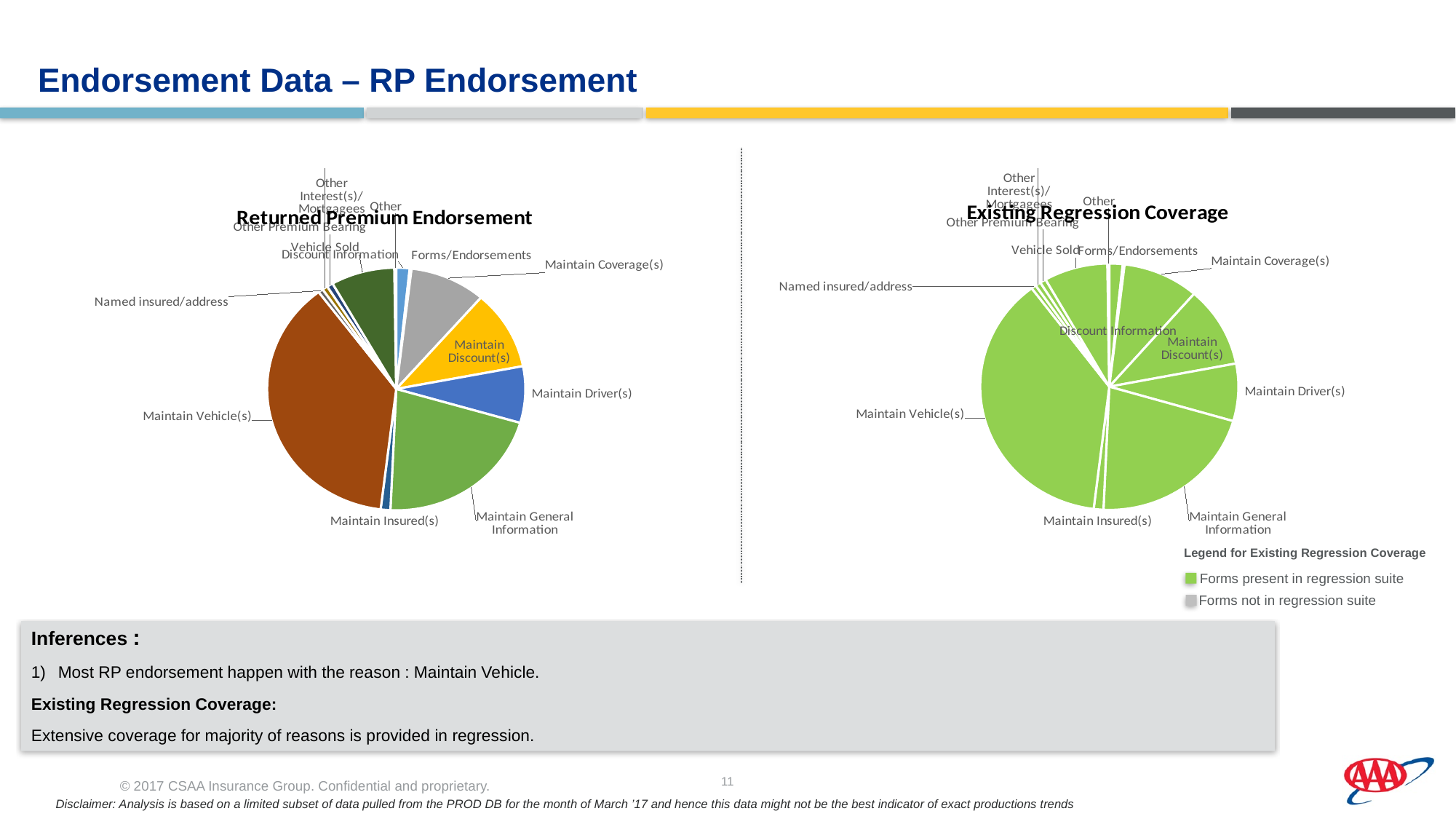

Endorsement Data – RP Endorsement

[unsupported chart]

[unsupported chart]

Legend for Existing Regression Coverage
Forms present in regression suite

Forms not in regression suite

Inferences :
Most RP endorsement happen with the reason : Maintain Vehicle.
Existing Regression Coverage:
Extensive coverage for majority of reasons is provided in regression.

Disclaimer: Analysis is based on a limited subset of data pulled from the PROD DB for the month of March ’17 and hence this data might not be the best indicator of exact productions trends